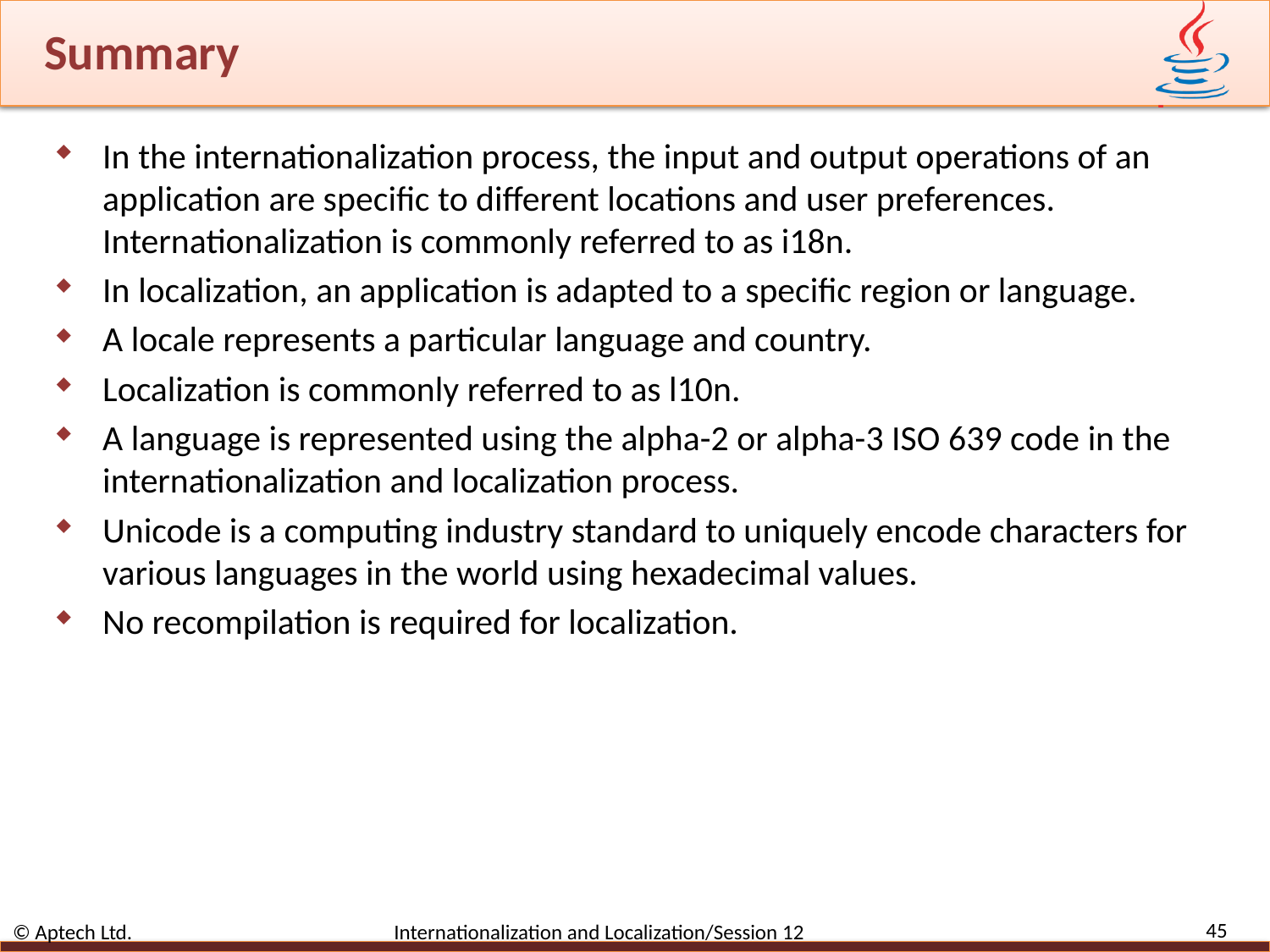

# Summary
In the internationalization process, the input and output operations of an application are specific to different locations and user preferences. Internationalization is commonly referred to as i18n.
In localization, an application is adapted to a specific region or language.
A locale represents a particular language and country.
Localization is commonly referred to as l10n.
A language is represented using the alpha-2 or alpha-3 ISO 639 code in the internationalization and localization process.
Unicode is a computing industry standard to uniquely encode characters for various languages in the world using hexadecimal values.
No recompilation is required for localization.

45